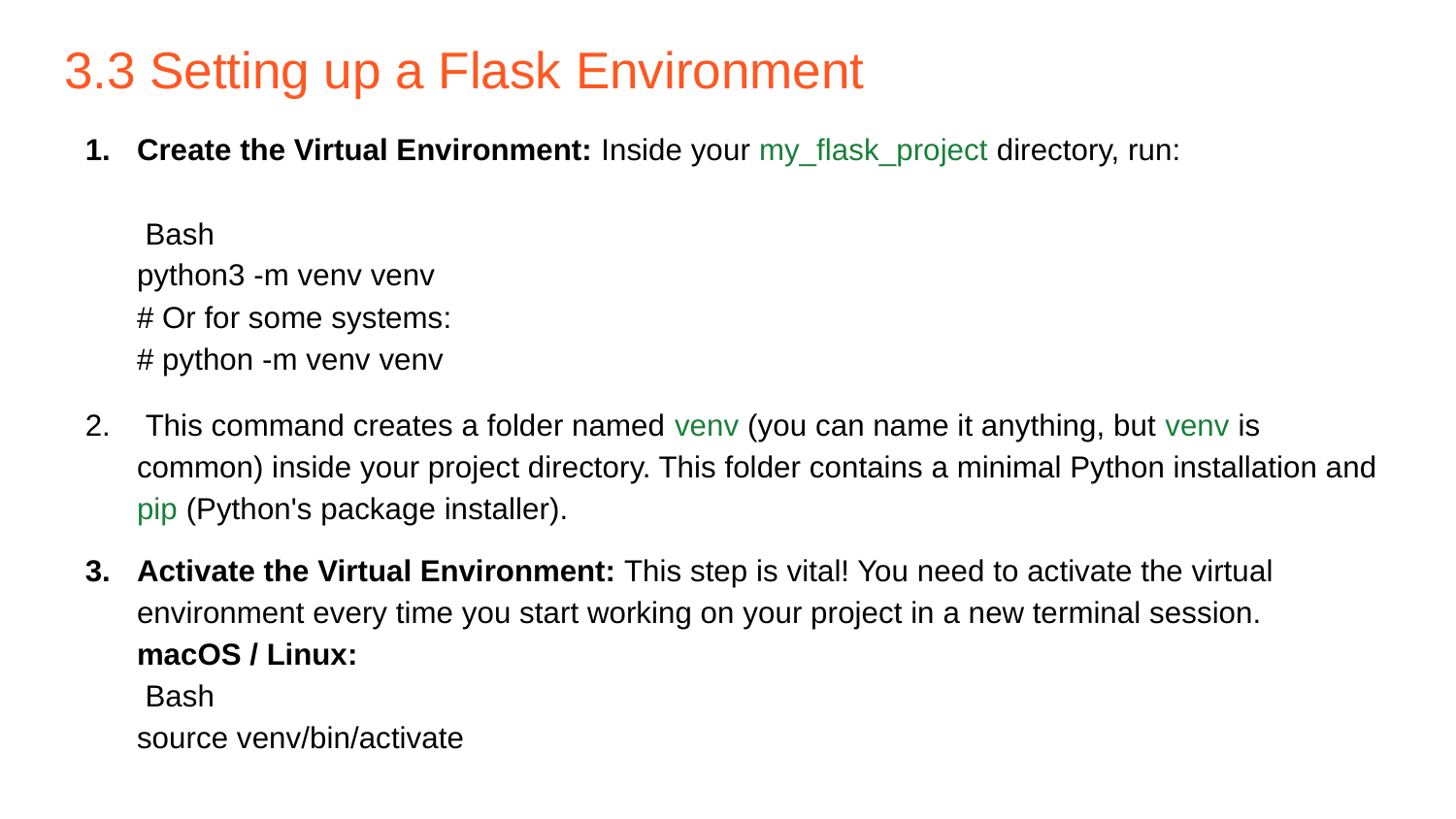

# 3.3 Setting up a Flask Environment
Create the Virtual Environment: Inside your my_flask_project directory, run:
 Bash
python3 -m venv venv
# Or for some systems:
# python -m venv venv
 This command creates a folder named venv (you can name it anything, but venv is common) inside your project directory. This folder contains a minimal Python installation and pip (Python's package installer).
Activate the Virtual Environment: This step is vital! You need to activate the virtual environment every time you start working on your project in a new terminal session.
macOS / Linux:
 Bash
source venv/bin/activate